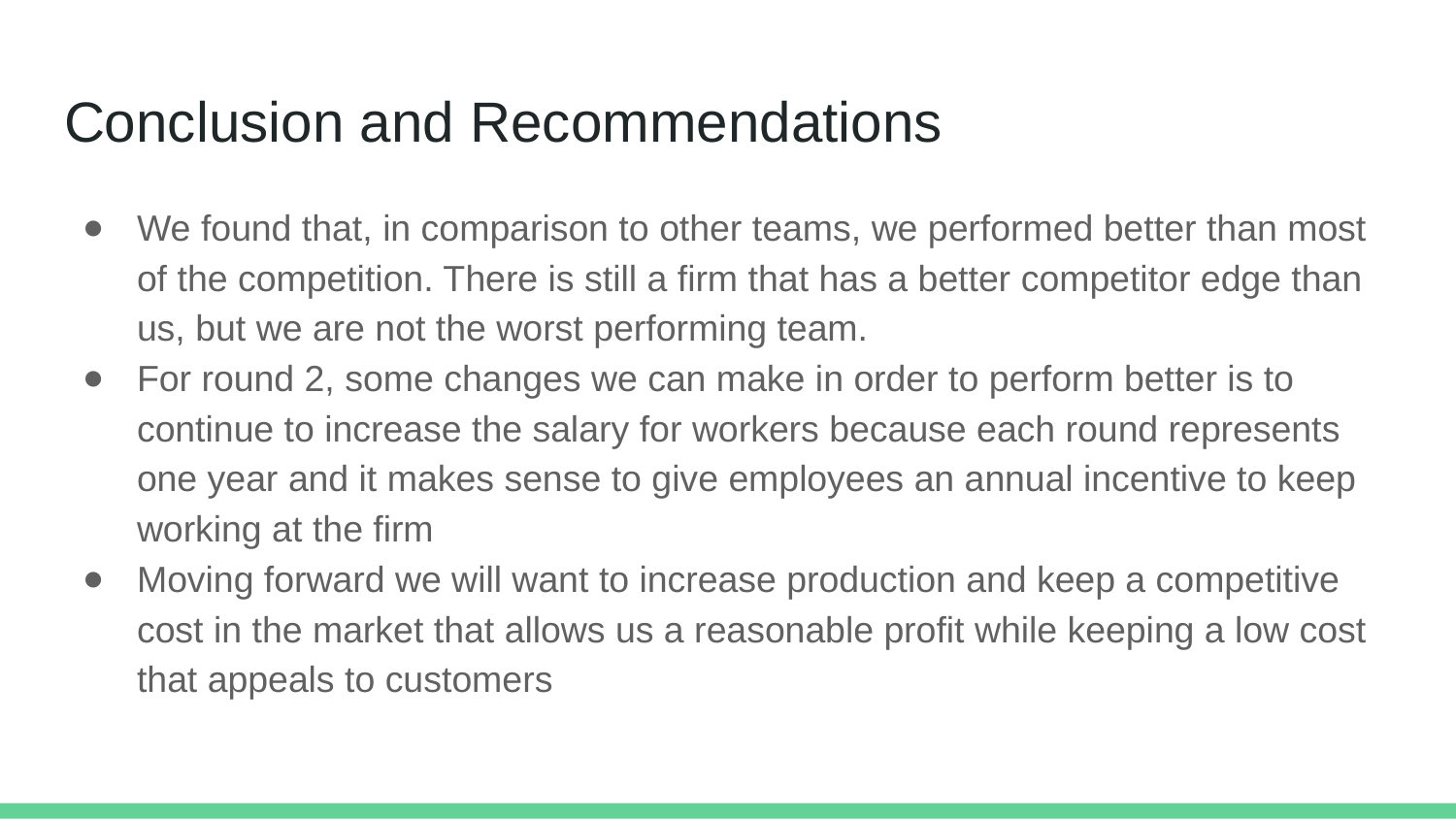

# Conclusion and Recommendations
We found that, in comparison to other teams, we performed better than most of the competition. There is still a firm that has a better competitor edge than us, but we are not the worst performing team.
For round 2, some changes we can make in order to perform better is to continue to increase the salary for workers because each round represents one year and it makes sense to give employees an annual incentive to keep working at the firm
Moving forward we will want to increase production and keep a competitive cost in the market that allows us a reasonable profit while keeping a low cost that appeals to customers